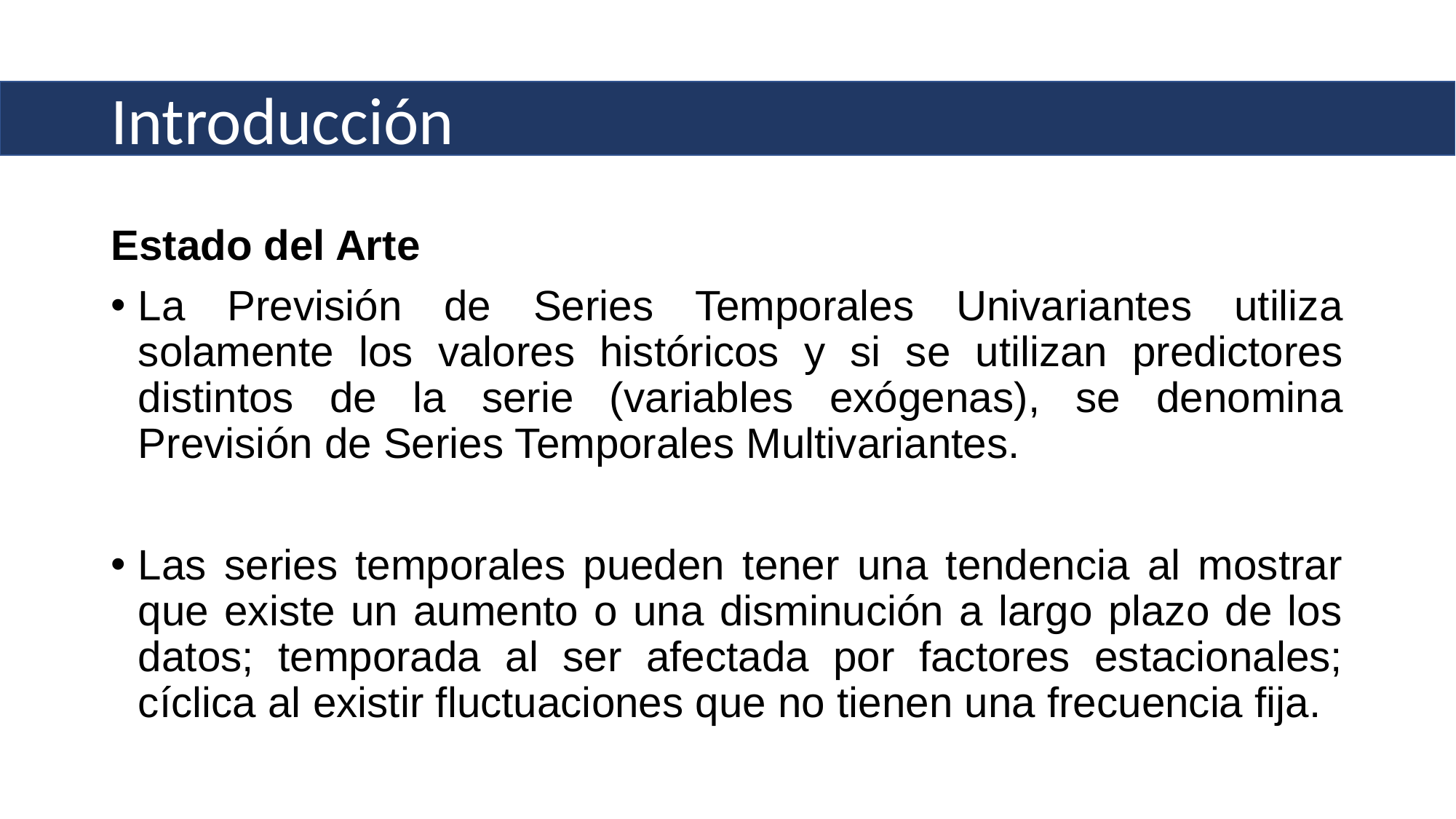

# Introducción

Estado del Arte
La Previsión de Series Temporales Univariantes utiliza solamente los valores históricos y si se utilizan predictores distintos de la serie (variables exógenas), se denomina Previsión de Series Temporales Multivariantes.

Las series temporales pueden tener una tendencia al mostrar que existe un aumento o una disminución a largo plazo de los datos; temporada al ser afectada por factores estacionales; cíclica al existir fluctuaciones que no tienen una frecuencia fija.